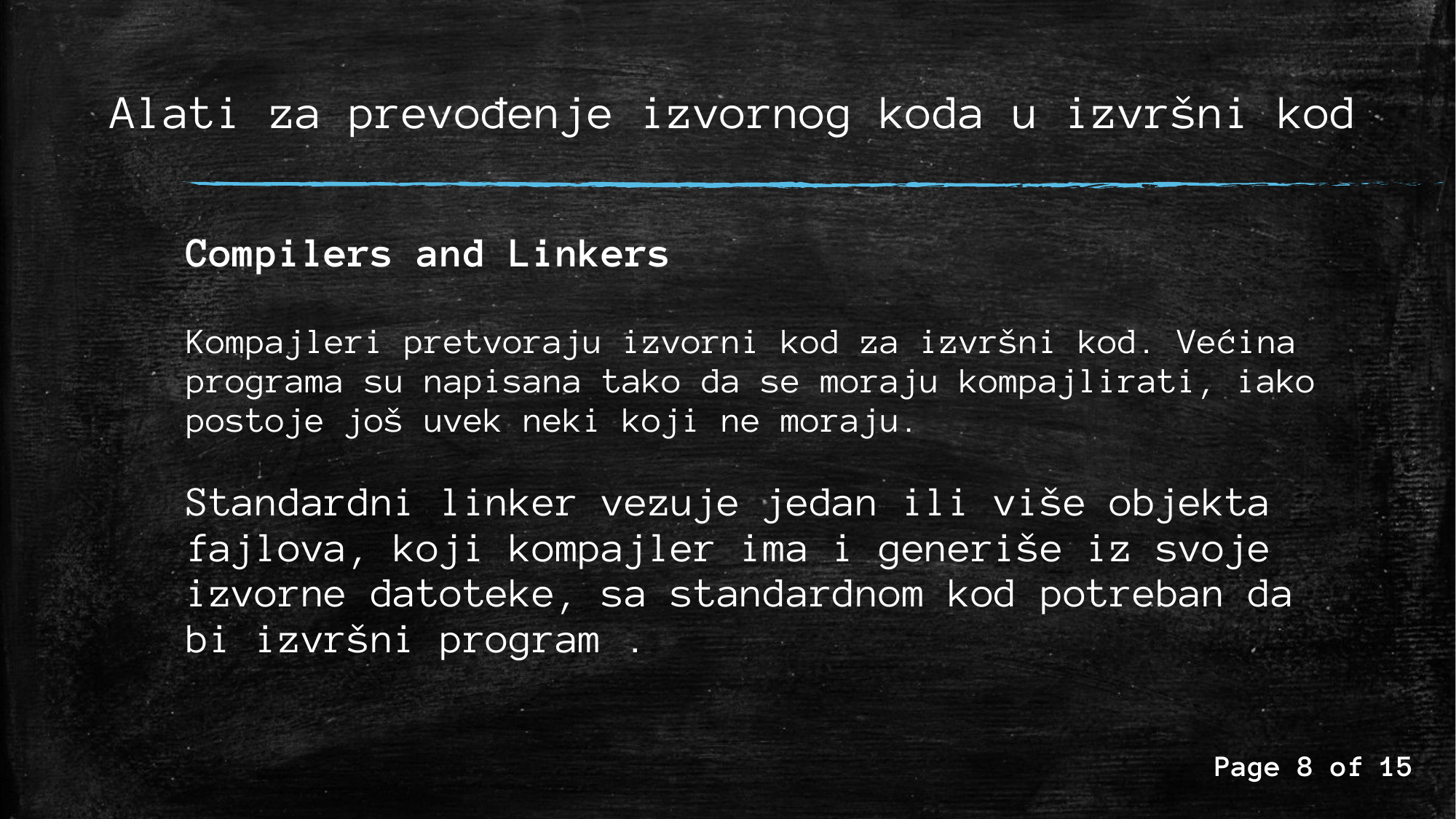

# Alati za prevođenje izvornog koda u izvršni kod
Compilers and Linkers

Kompajleri pretvoraju izvorni kod za izvršni kod. Većina programa su napisana tako da se moraju kompajlirati, iako postoje još uvek neki koji ne moraju.

Standardni linker vezuje jedan ili više objekta fajlova, koji kompajler ima i generiše iz svoje izvorne datoteke, sa standardnom kod potreban da bi izvršni program .
Page 8 of 15